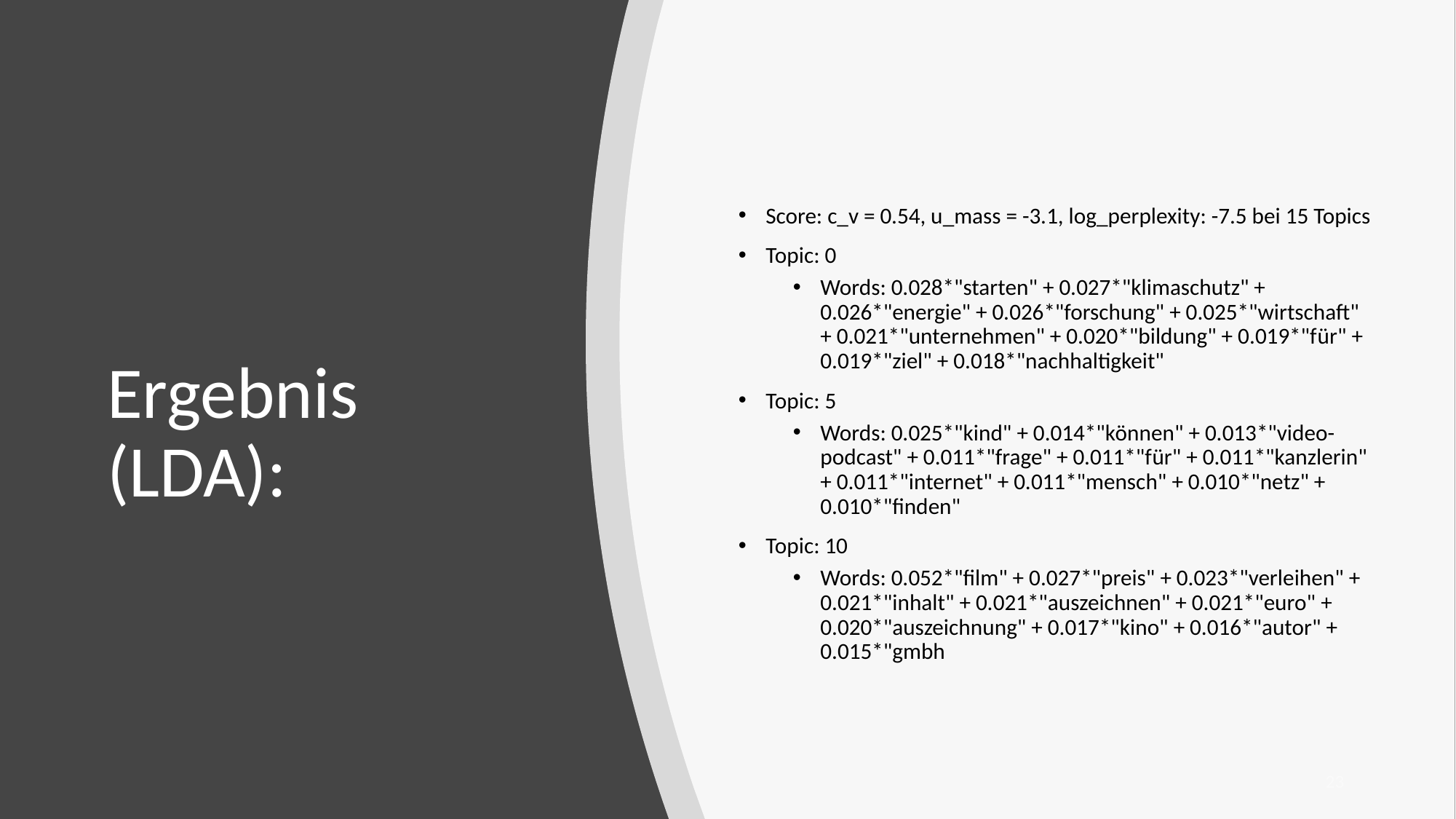

Score: c_v = 0.54, u_mass = -3.1, log_perplexity: -7.5 bei 15 Topics
Topic: 0
Words: 0.028*"starten" + 0.027*"klimaschutz" + 0.026*"energie" + 0.026*"forschung" + 0.025*"wirtschaft" + 0.021*"unternehmen" + 0.020*"bildung" + 0.019*"für" + 0.019*"ziel" + 0.018*"nachhaltigkeit"
Topic: 5
Words: 0.025*"kind" + 0.014*"können" + 0.013*"video-podcast" + 0.011*"frage" + 0.011*"für" + 0.011*"kanzlerin" + 0.011*"internet" + 0.011*"mensch" + 0.010*"netz" + 0.010*"finden"
Topic: 10
Words: 0.052*"film" + 0.027*"preis" + 0.023*"verleihen" + 0.021*"inhalt" + 0.021*"auszeichnen" + 0.021*"euro" + 0.020*"auszeichnung" + 0.017*"kino" + 0.016*"autor" + 0.015*"gmbh
# Ergebnis (LDA):
23